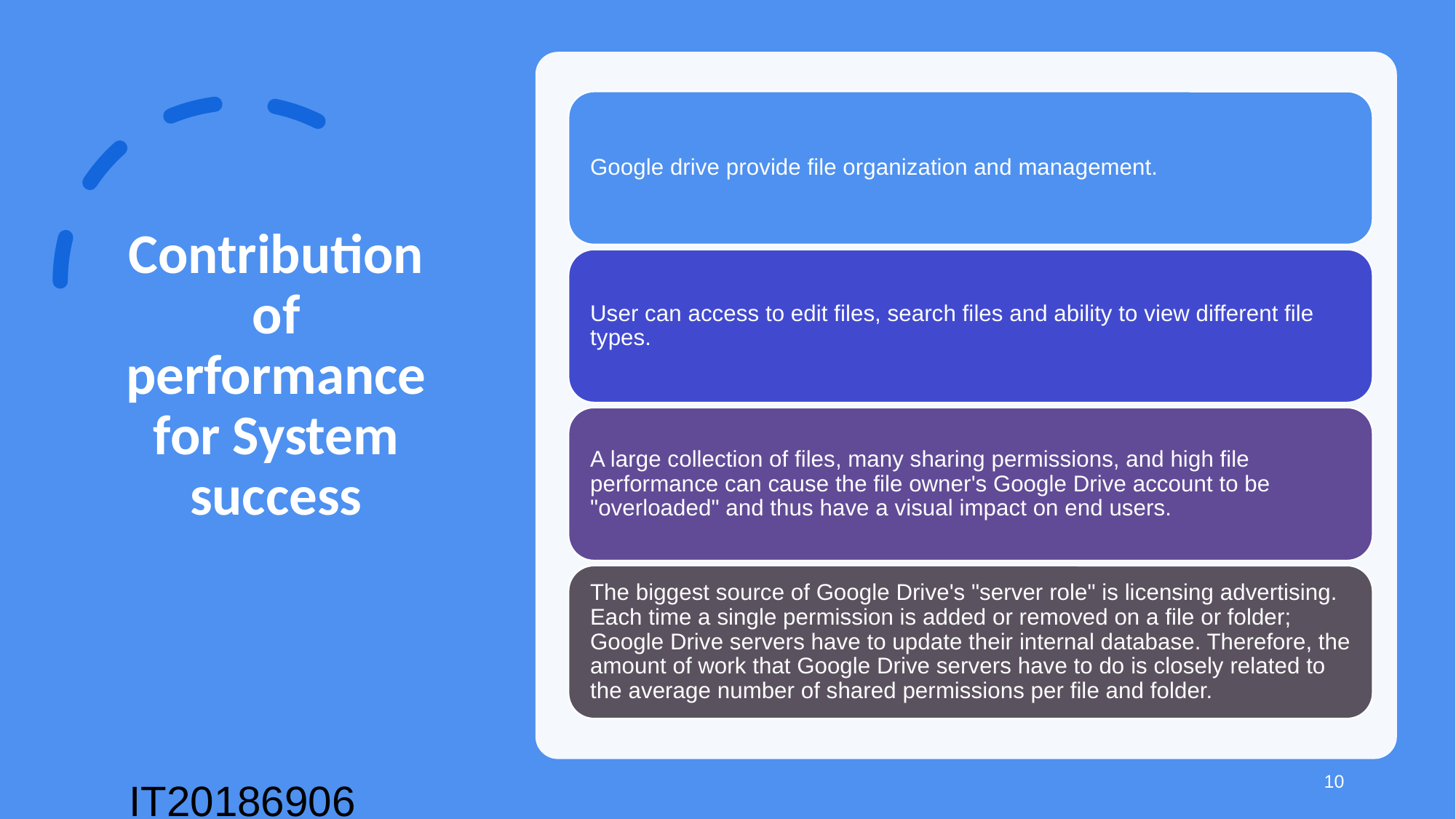

Google drive provide file organization and management.
User can access to edit files, search files and ability to view different file types.
A large collection of files, many sharing permissions, and high file performance can cause the file owner's Google Drive account to be "overloaded" and thus have a visual impact on end users.
The biggest source of Google Drive's "server role" is licensing advertising. Each time a single permission is added or removed on a file or folder; Google Drive servers have to update their internal database. Therefore, the amount of work that Google Drive servers have to do is closely related to the average number of shared permissions per file and folder.
# Contribution of performance for System success

10
IT20186906